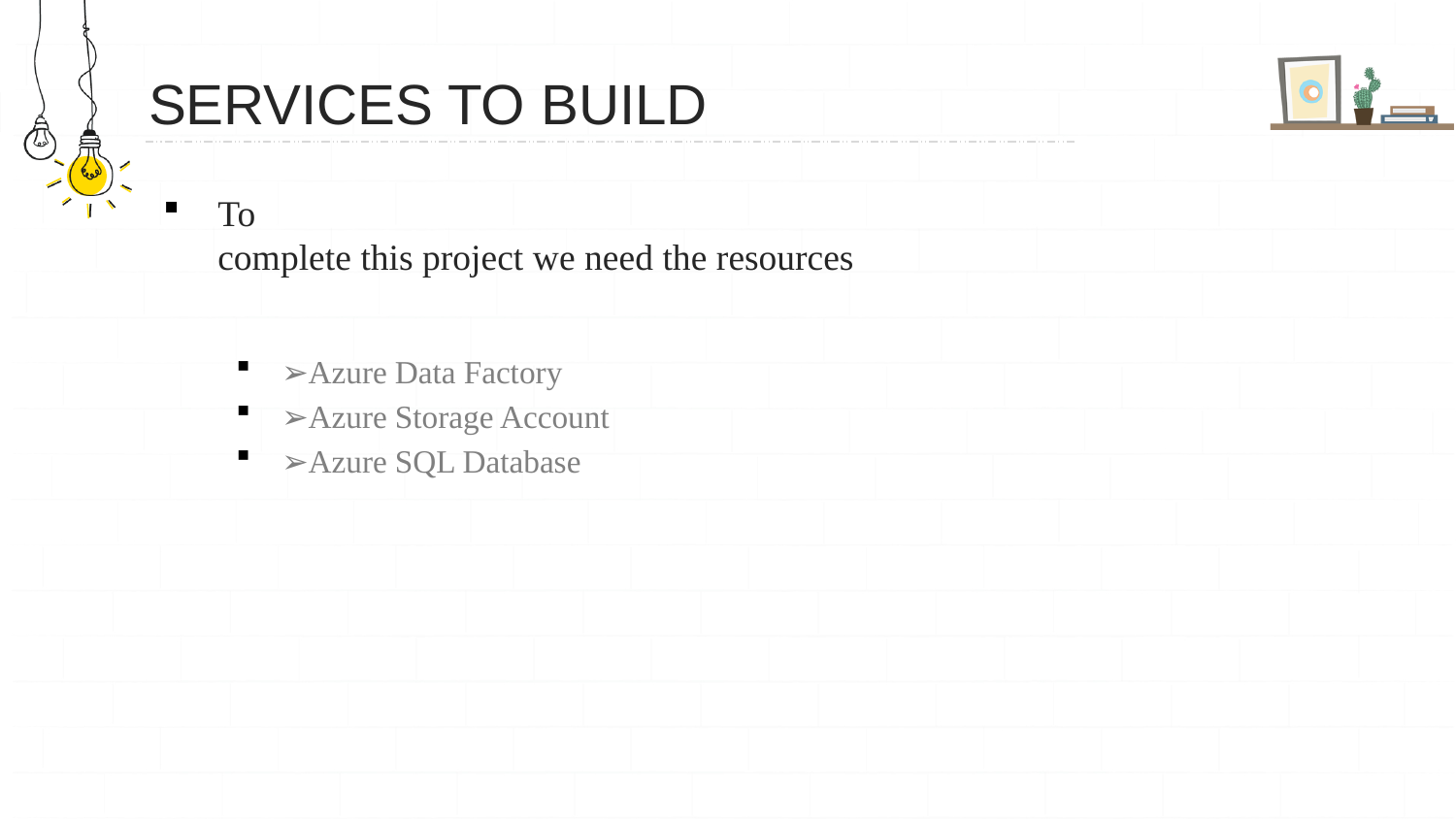

# Services to build
To
complete this project we need the resources

➢Azure Data Factory
➢Azure Storage Account
➢Azure SQL Database